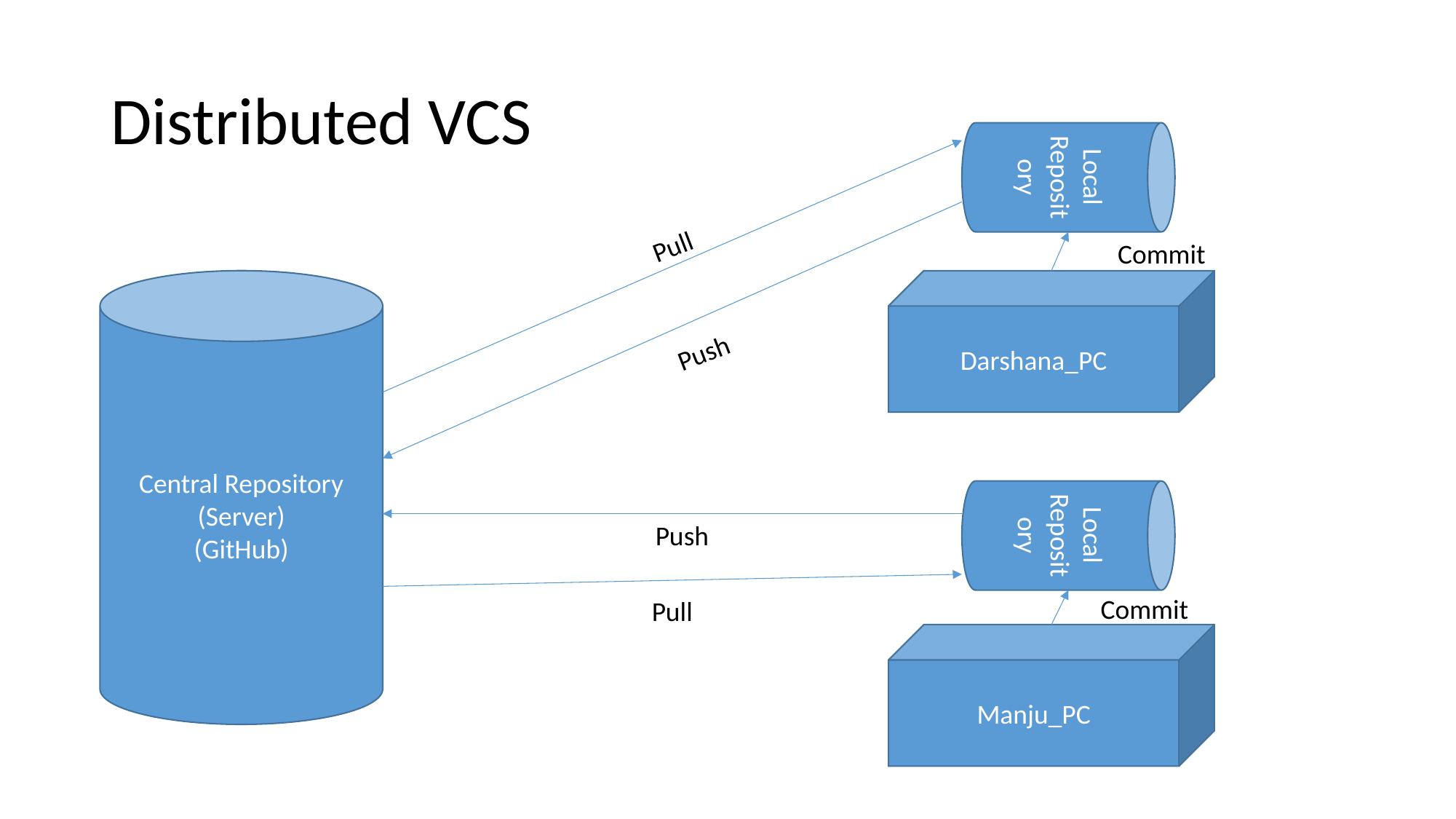

# Distributed VCS
Local Repository
Pull
Commit
Central Repository
(Server)
(GitHub)
Darshana_PC
Push
Local Repository
Push
Commit
Pull
Manju_PC